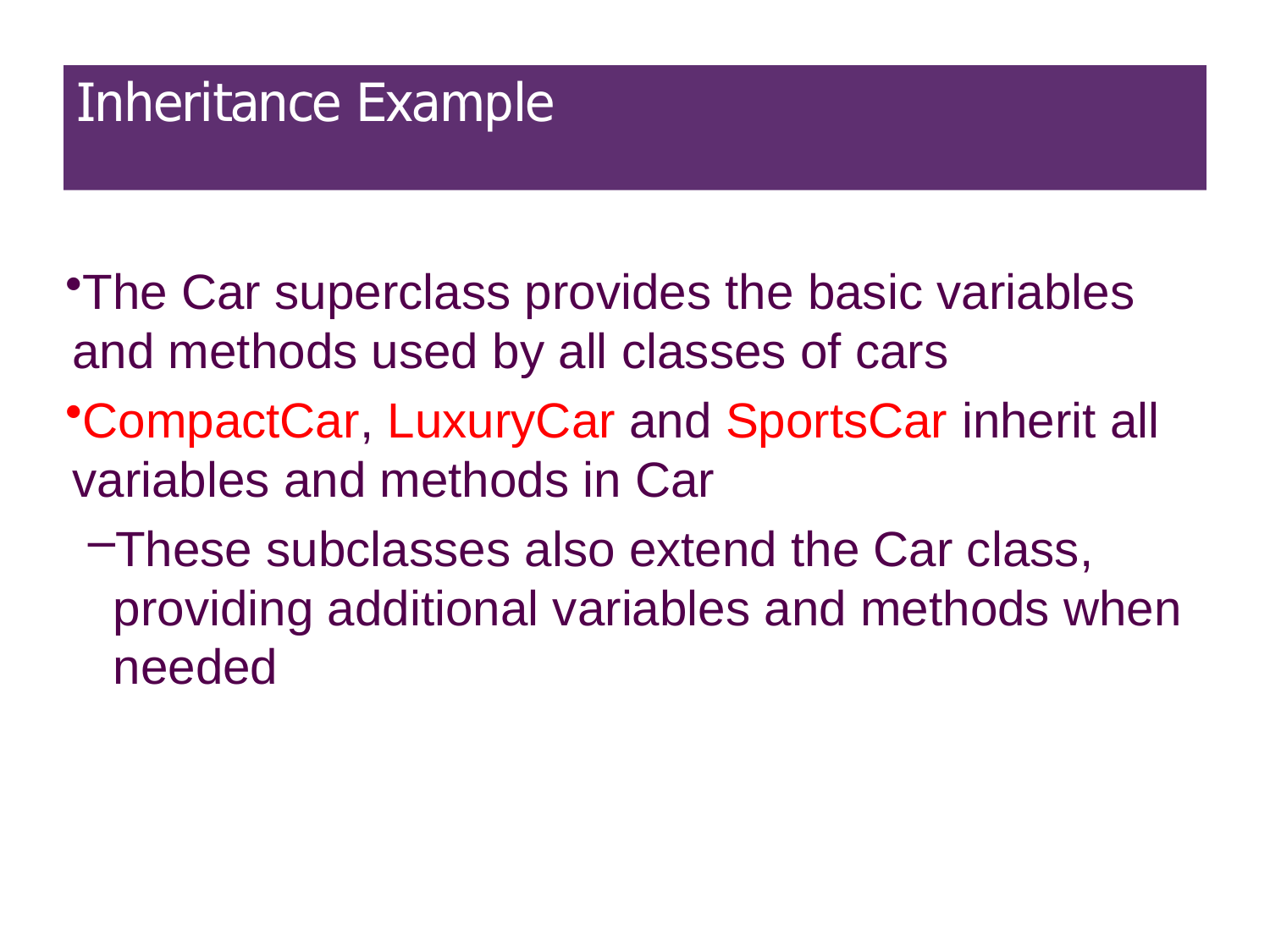

# Inheritance Example

The Car superclass provides the basic variables and methods used by all classes of cars
CompactCar, LuxuryCar and SportsCar inherit all variables and methods in Car
These subclasses also extend the Car class, providing additional variables and methods when needed